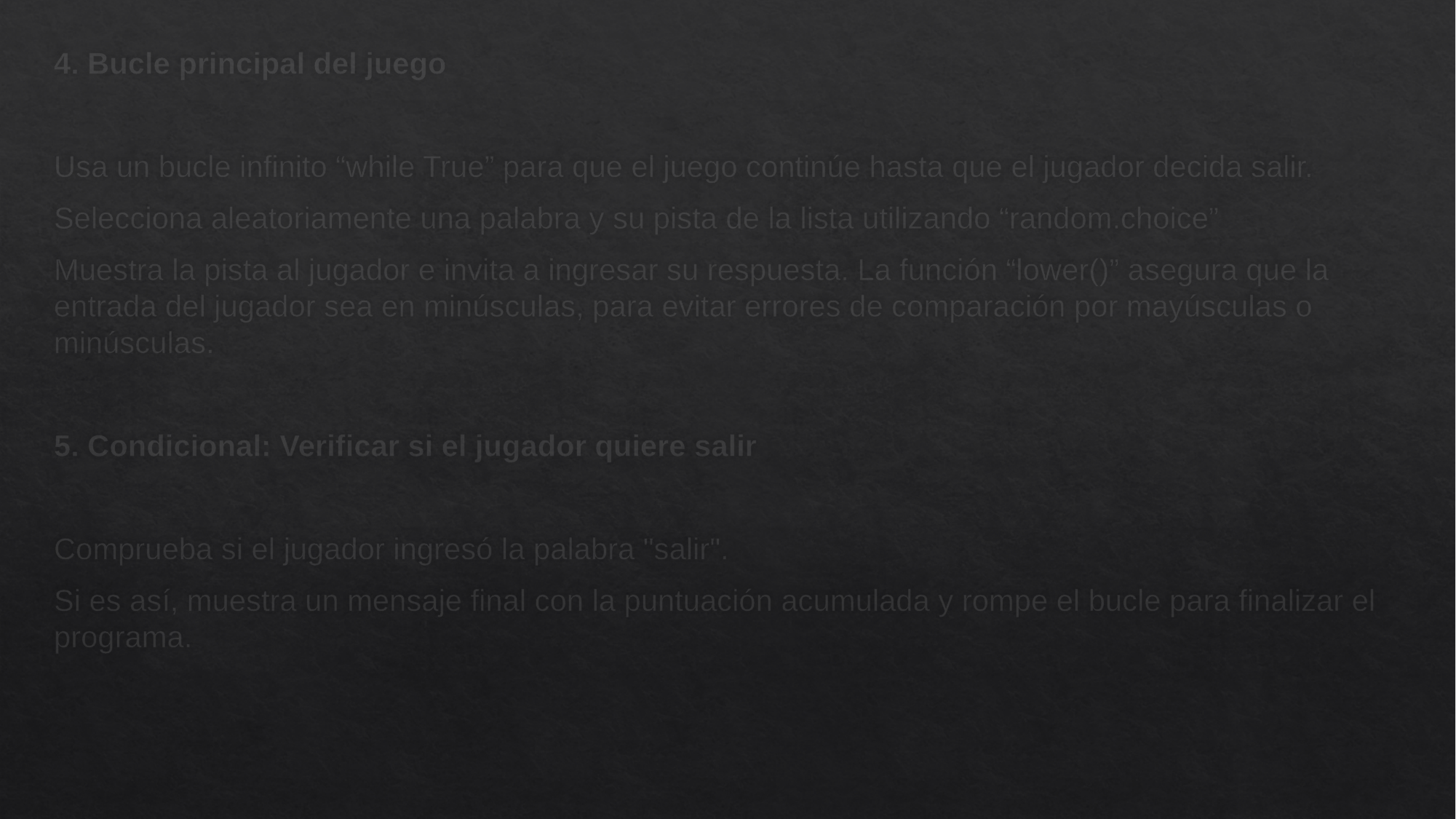

4. Bucle principal del juego

Usa un bucle infinito “while True” para que el juego continúe hasta que el jugador decida salir.
Selecciona aleatoriamente una palabra y su pista de la lista utilizando “random.choice”
Muestra la pista al jugador e invita a ingresar su respuesta. La función “lower()” asegura que la entrada del jugador sea en minúsculas, para evitar errores de comparación por mayúsculas o minúsculas.

5. Condicional: Verificar si el jugador quiere salir

Comprueba si el jugador ingresó la palabra "salir".
Si es así, muestra un mensaje final con la puntuación acumulada y rompe el bucle para finalizar el programa.